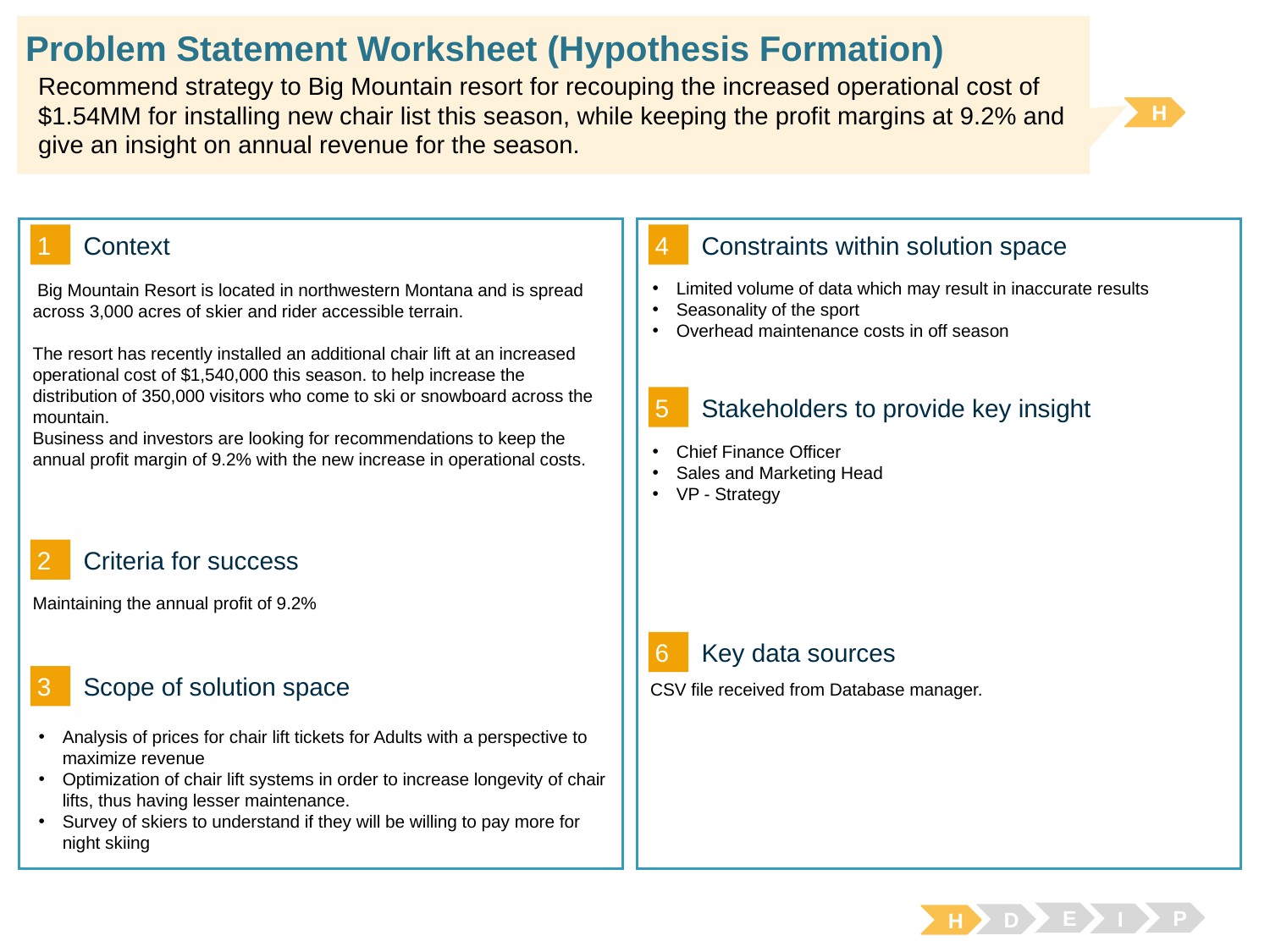

# Problem Statement Worksheet (Hypothesis Formation)
Recommend strategy to Big Mountain resort for recouping the increased operational cost of $1.54MM for installing new chair list this season, while keeping the profit margins at 9.2% and give an insight on annual revenue for the season.
H

1
4
Context
Constraints within solution space
Limited volume of data which may result in inaccurate results
Seasonality of the sport
Overhead maintenance costs in off season
 Big Mountain Resort is located in northwestern Montana and is spread across 3,000 acres of skier and rider accessible terrain.

The resort has recently installed an additional chair lift at an increased operational cost of $1,540,000 this season. to help increase the
distribution of 350,000 visitors who come to ski or snowboard across the mountain.
Business and investors are looking for recommendations to keep the annual profit margin of 9.2% with the new increase in operational costs.
5
Stakeholders to provide key insight
Chief Finance Officer
Sales and Marketing Head
VP - Strategy
2
Criteria for success
Maintaining the annual profit of 9.2%
6
Key data sources
3
Scope of solution space
CSV file received from Database manager.
Analysis of prices for chair lift tickets for Adults with a perspective to maximize revenue
Optimization of chair lift systems in order to increase longevity of chair lifts, thus having lesser maintenance.
Survey of skiers to understand if they will be willing to pay more for night skiing

E
P
I
D
H